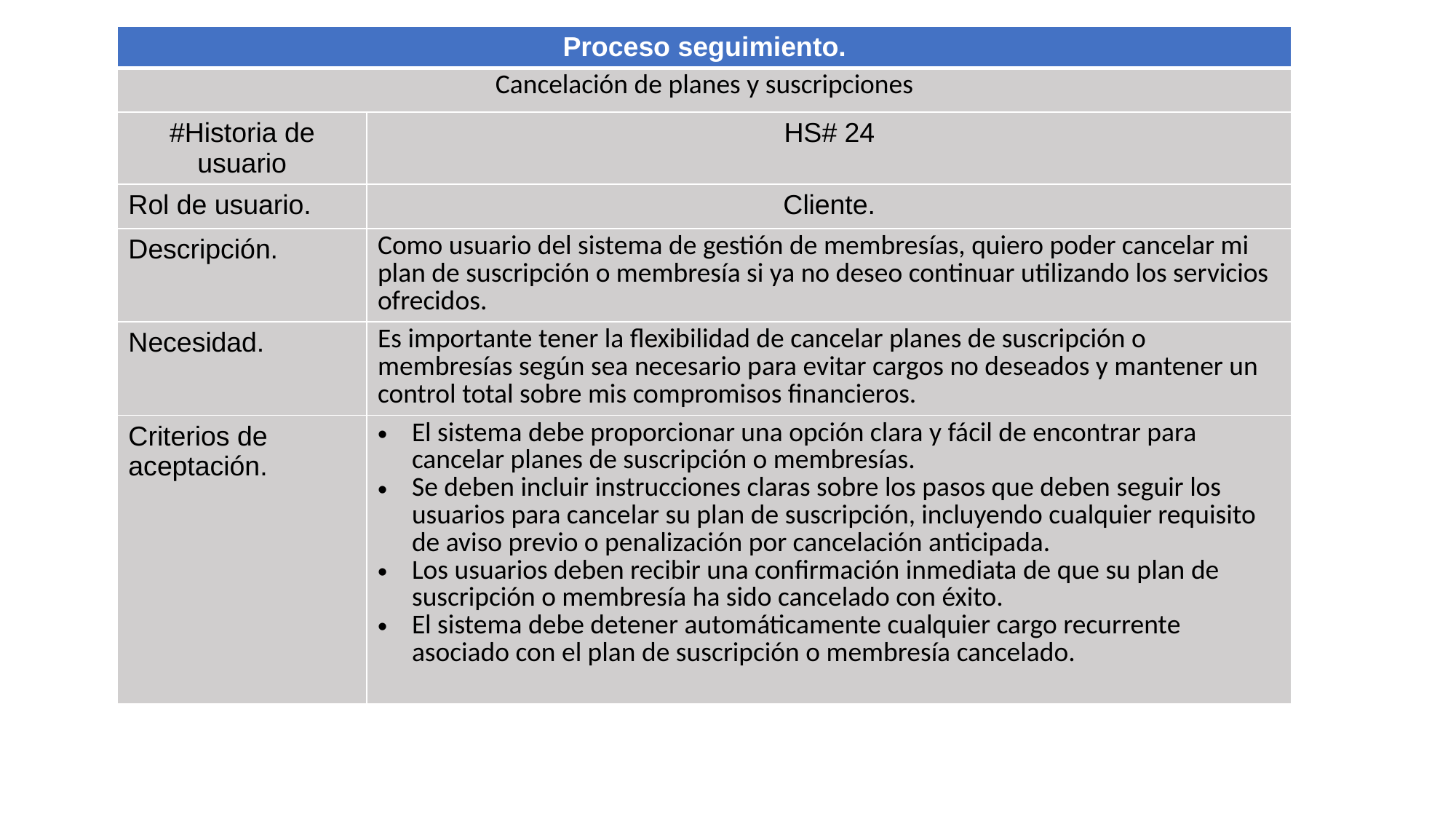

| Proceso seguimiento. |  |
| --- | --- |
| Cancelación de planes y suscripciones |  |
| #Historia de usuario | HS# 24 |
| Rol de usuario. | Cliente. |
| Descripción. | Como usuario del sistema de gestión de membresías, quiero poder cancelar mi plan de suscripción o membresía si ya no deseo continuar utilizando los servicios ofrecidos. |
| Necesidad. | Es importante tener la flexibilidad de cancelar planes de suscripción o membresías según sea necesario para evitar cargos no deseados y mantener un control total sobre mis compromisos financieros. |
| Criterios de aceptación. | El sistema debe proporcionar una opción clara y fácil de encontrar para cancelar planes de suscripción o membresías. Se deben incluir instrucciones claras sobre los pasos que deben seguir los usuarios para cancelar su plan de suscripción, incluyendo cualquier requisito de aviso previo o penalización por cancelación anticipada. Los usuarios deben recibir una confirmación inmediata de que su plan de suscripción o membresía ha sido cancelado con éxito. El sistema debe detener automáticamente cualquier cargo recurrente asociado con el plan de suscripción o membresía cancelado. |